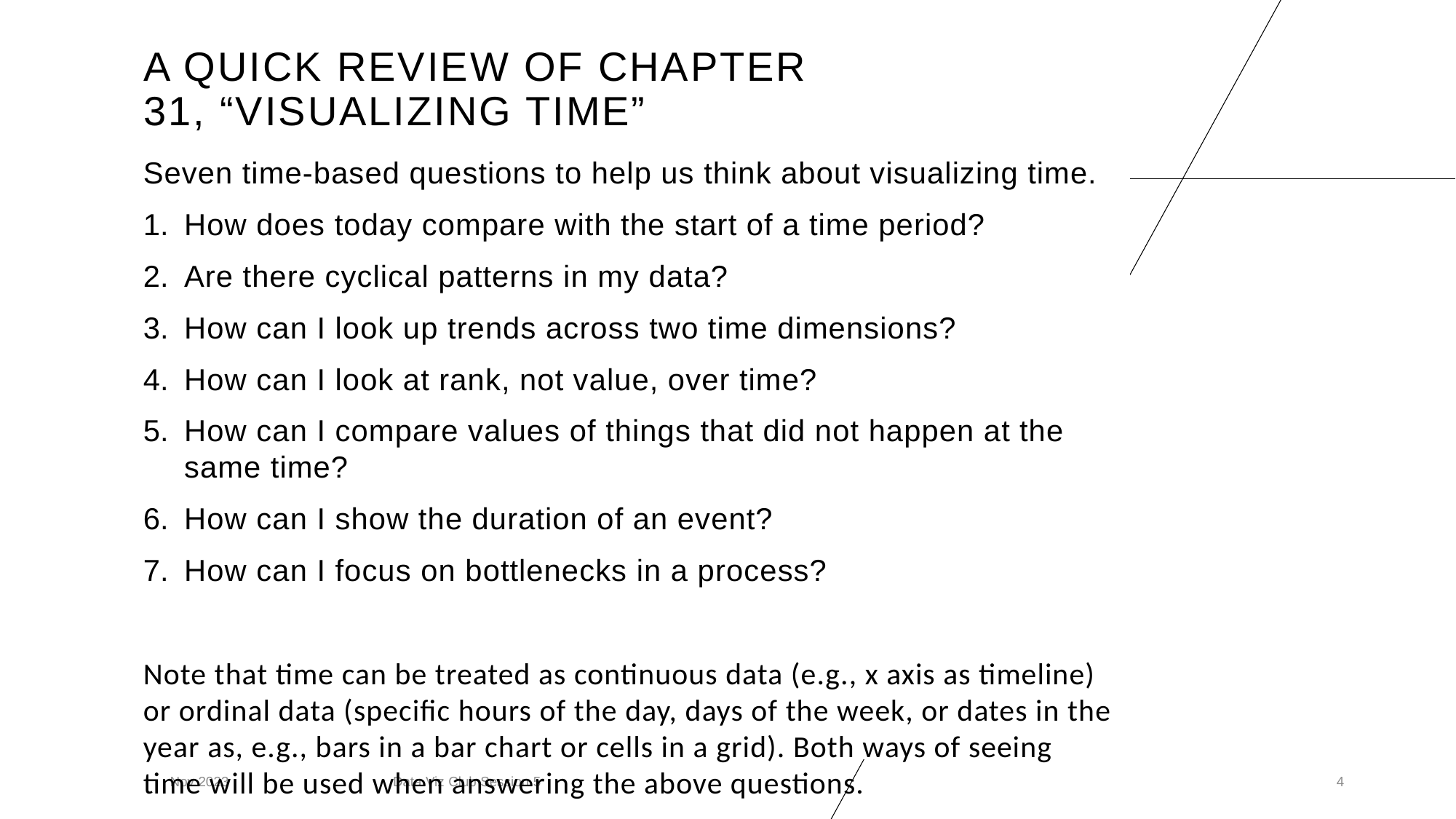

# A quick review OF Chapter 31, “Visualizing time”

Seven time-based questions to help us think about visualizing time.
How does today compare with the start of a time period?
Are there cyclical patterns in my data?
How can I look up trends across two time dimensions?
How can I look at rank, not value, over time?
How can I compare values of things that did not happen at the same time?
How can I show the duration of an event?
How can I focus on bottlenecks in a process?

Note that time can be treated as continuous data (e.g., x axis as timeline) or ordinal data (specific hours of the day, days of the week, or dates in the year as, e.g., bars in a bar chart or cells in a grid). Both ways of seeing time will be used when answering the above questions.

Data Viz Club Session 5
Nov 2023
4